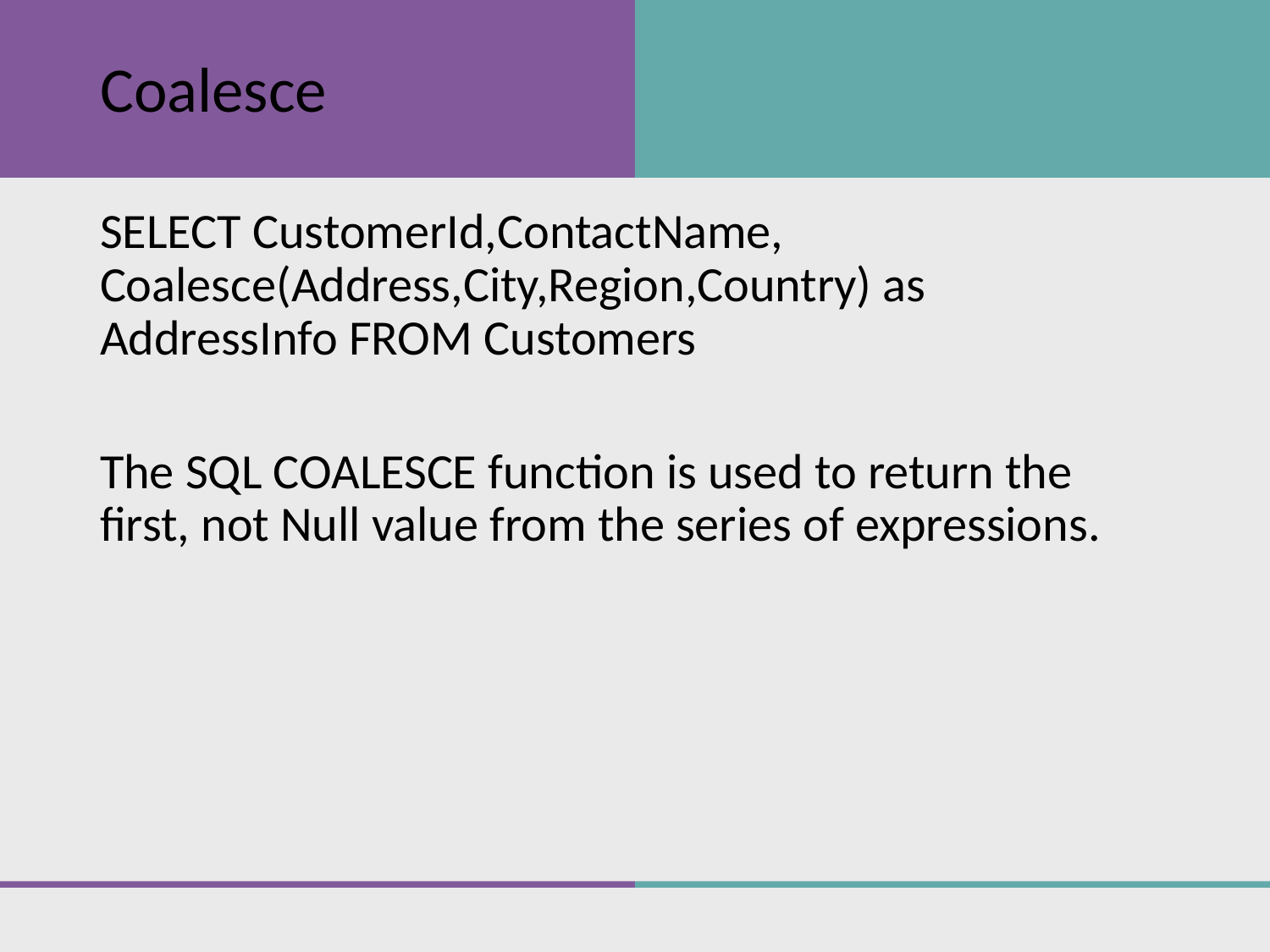

# Coalesce
SELECT CustomerId,ContactName, Coalesce(Address,City,Region,Country) as AddressInfo FROM Customers

The SQL COALESCE function is used to return the first, not Null value from the series of expressions.